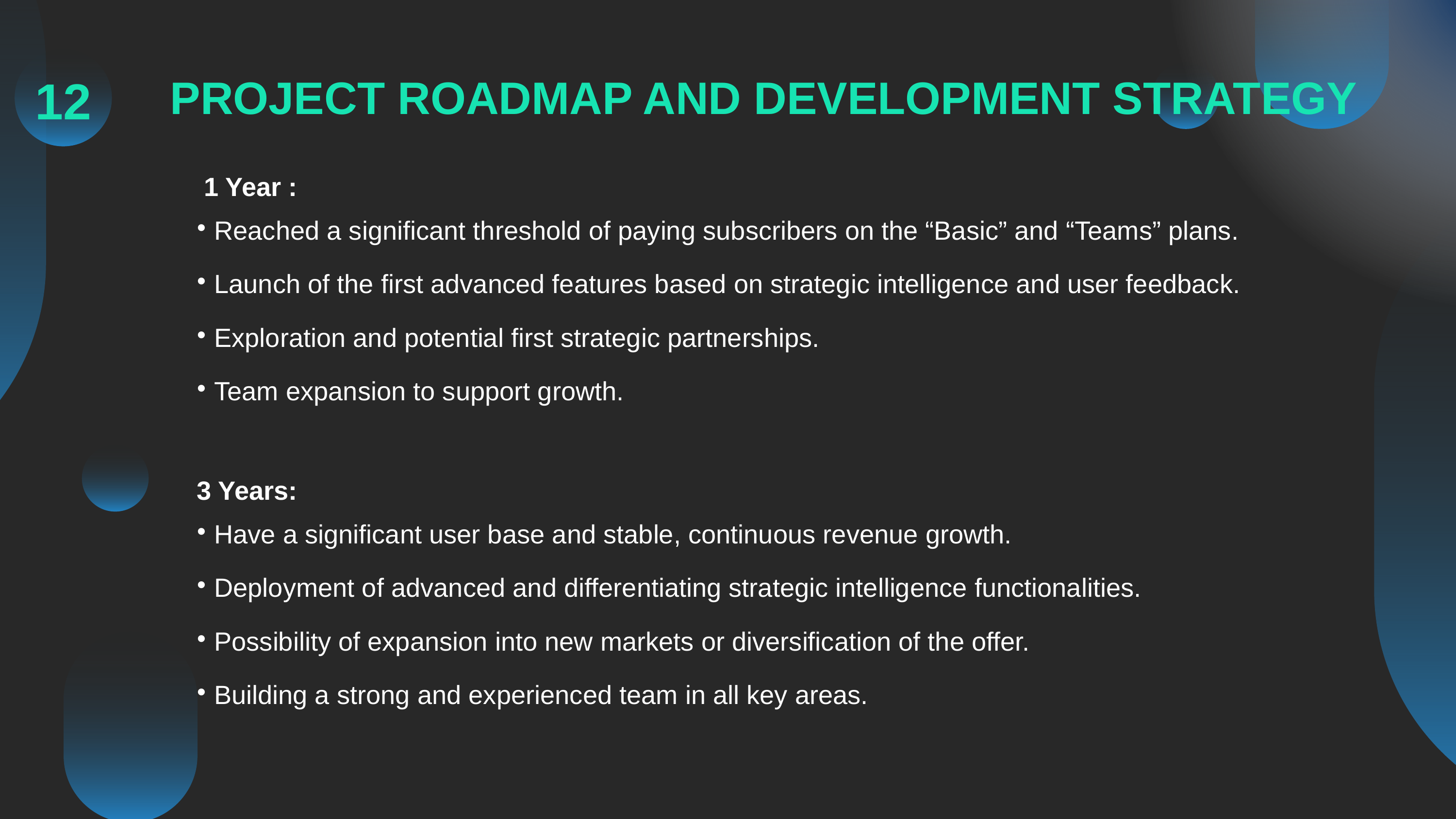

12

PROJECT ROADMAP AND DEVELOPMENT STRATEGY

 1 Year :
Reached a significant threshold of paying subscribers on the “Basic” and “Teams” plans.
Launch of the first advanced features based on strategic intelligence and user feedback.
Exploration and potential first strategic partnerships.
Team expansion to support growth.

3 Years:
Have a significant user base and stable, continuous revenue growth.
Deployment of advanced and differentiating strategic intelligence functionalities.
Possibility of expansion into new markets or diversification of the offer.
Building a strong and experienced team in all key areas.